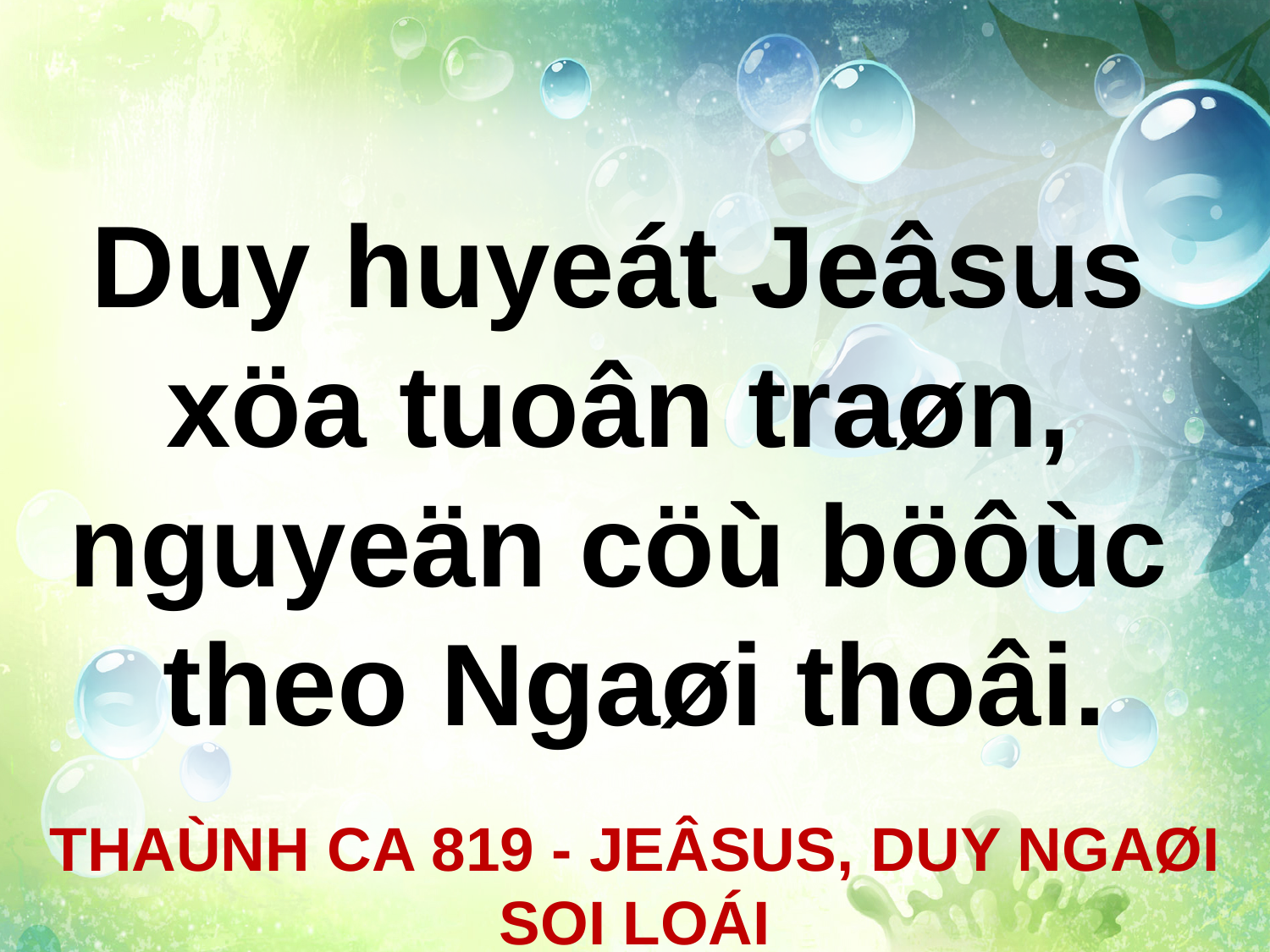

Duy huyeát Jeâsus
xöa tuoân traøn,
nguyeän cöù böôùc
theo Ngaøi thoâi.
THAÙNH CA 819 - JEÂSUS, DUY NGAØI SOI LOÁI